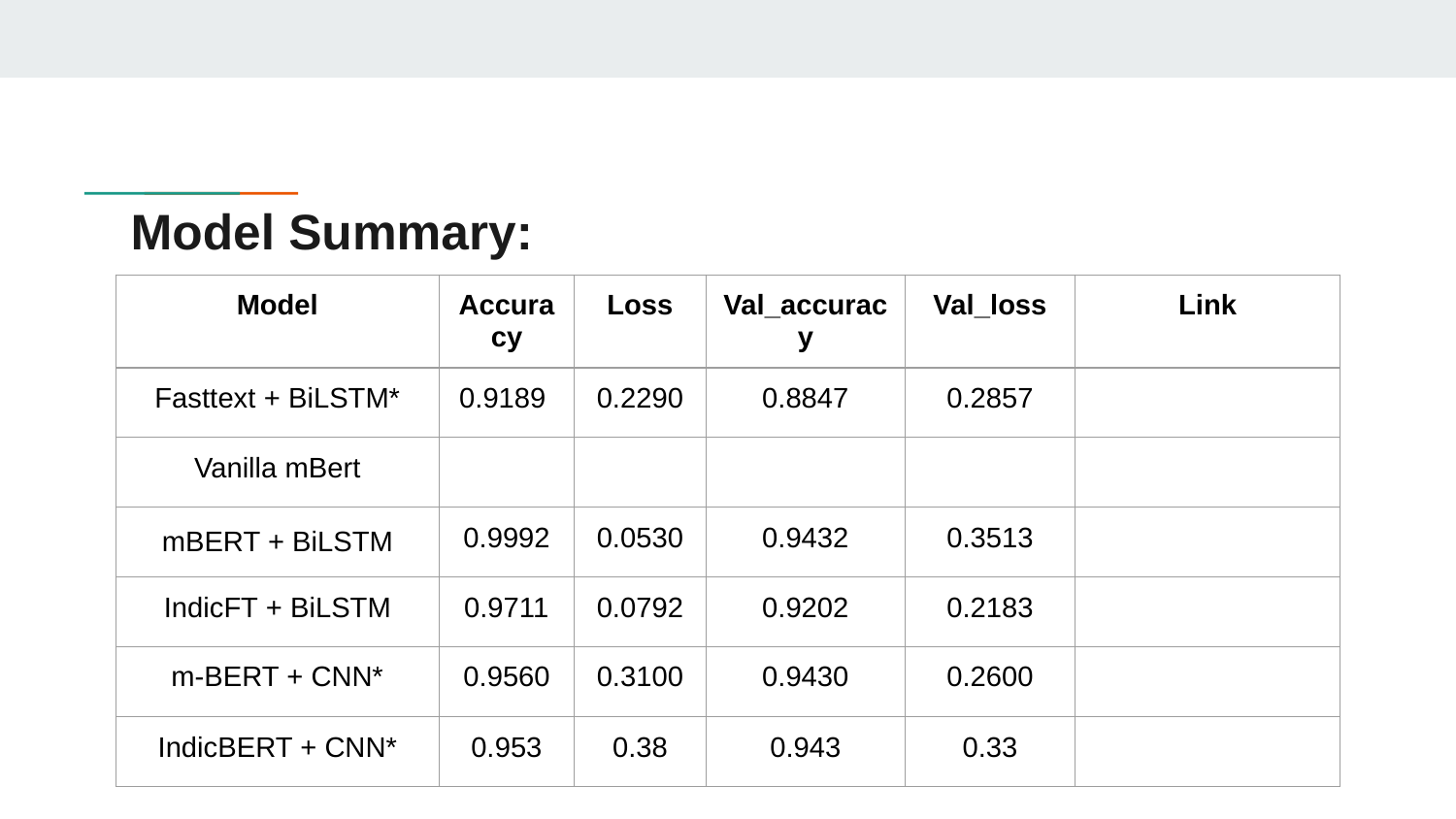

# Model Summary:
| Model | Accuracy | Loss | Val\_accuracy | Val\_loss | Link |
| --- | --- | --- | --- | --- | --- |
| Fasttext + BiLSTM\* | 0.9189 | 0.2290 | 0.8847 | 0.2857 |  |
| Vanilla mBert |  |  |  |  |  |
| mBERT + BiLSTM | 0.9992 | 0.0530 | 0.9432 | 0.3513 |  |
| IndicFT + BiLSTM | 0.9711 | 0.0792 | 0.9202 | 0.2183 |  |
| m-BERT + CNN\* | 0.9560 | 0.3100 | 0.9430 | 0.2600 |  |
| IndicBERT + CNN\* | 0.953 | 0.38 | 0.943 | 0.33 |  |